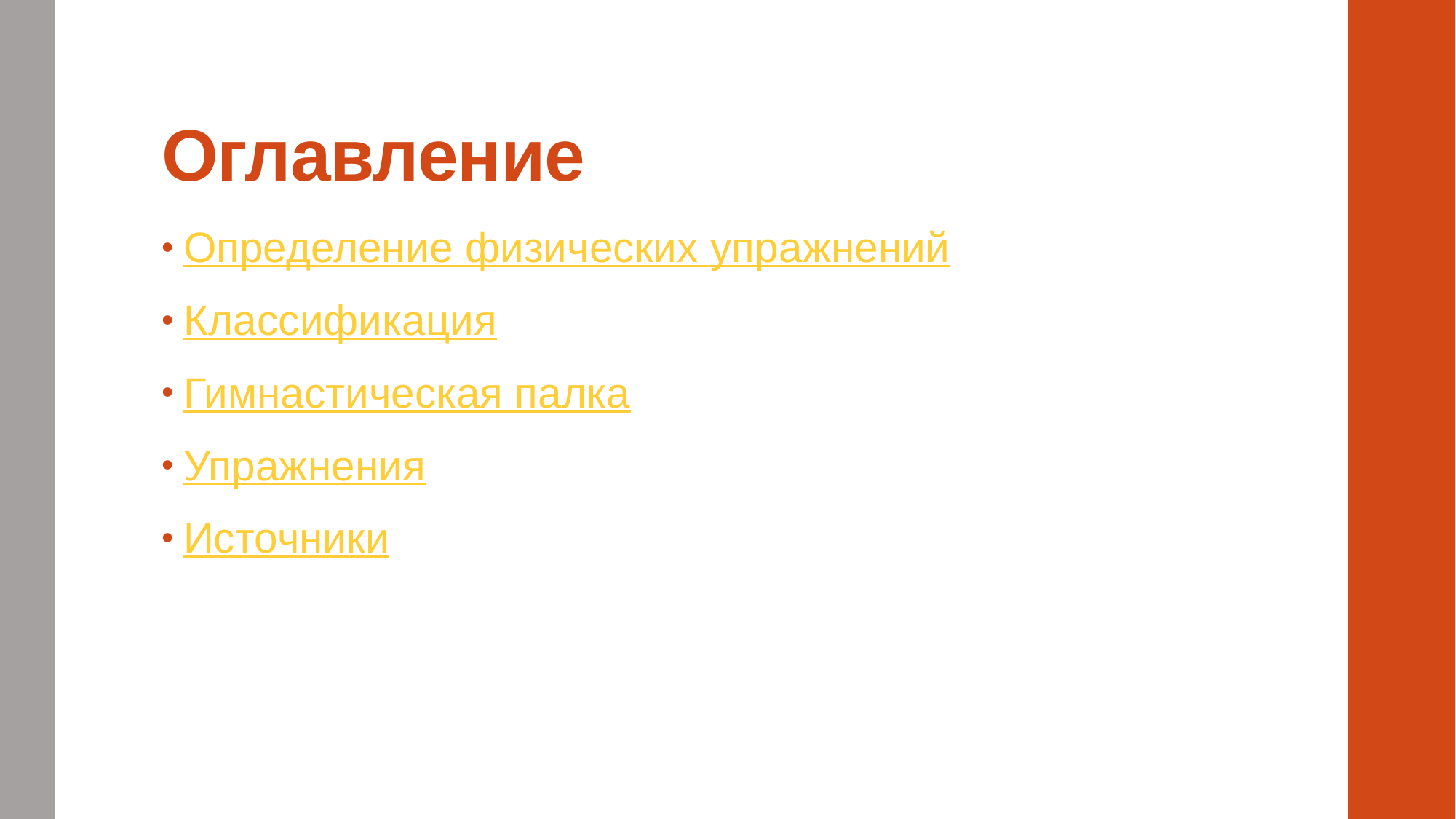

# Оглавление
Определение физических упражнений
Классификация
Гимнастическая палка
Упражнения
Источники